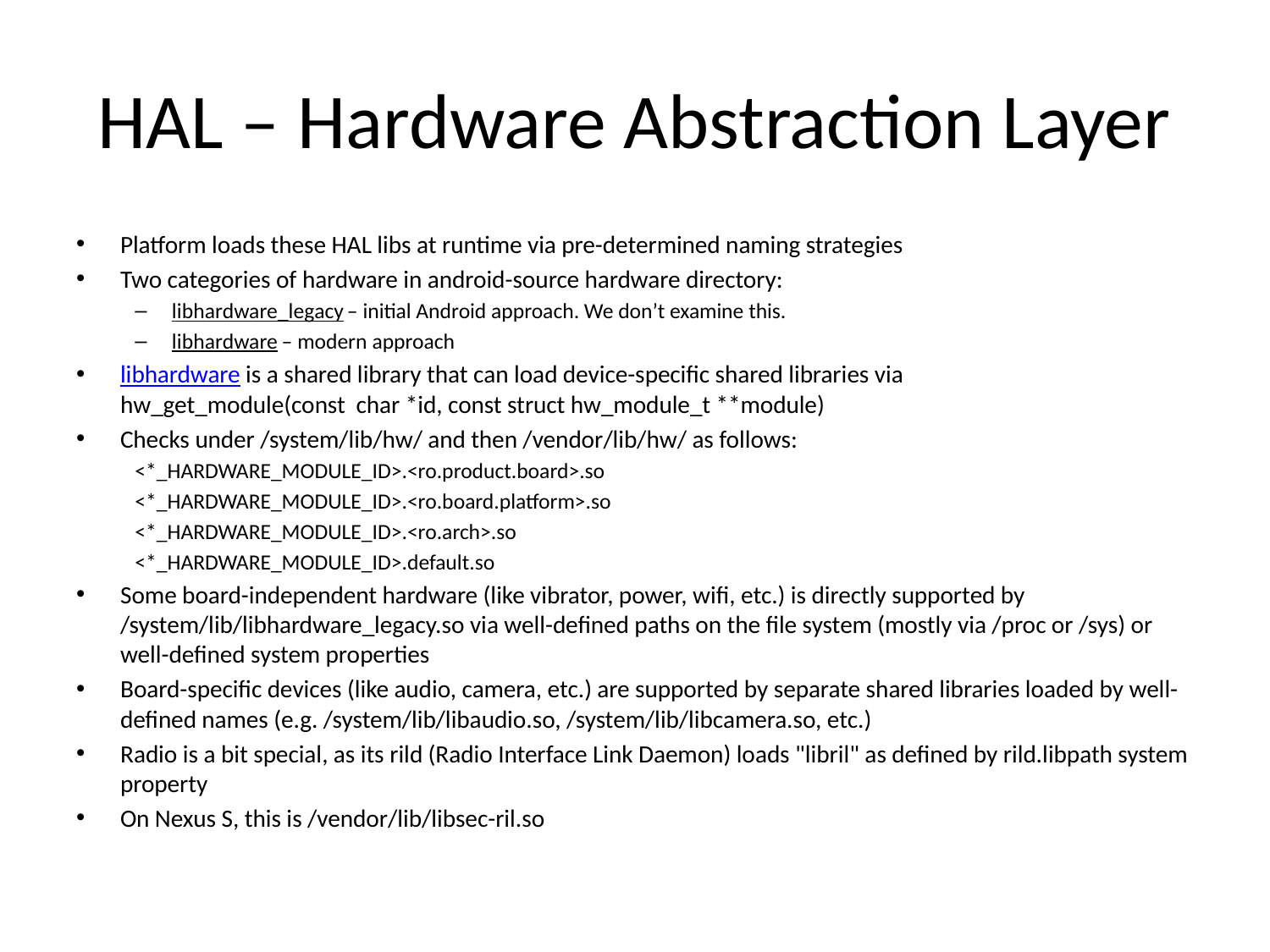

# HAL – Hardware Abstraction Layer
Platform loads these HAL libs at runtime via pre-determined naming strategies
Two categories of hardware in android-source hardware directory:
libhardware_legacy – initial Android approach. We don’t examine this.
libhardware – modern approach
libhardware is a shared library that can load device-specific shared libraries via
hw_get_module(const  char *id, const struct hw_module_t **module)
Checks under /system/lib/hw/ and then /vendor/lib/hw/ as follows:
<*_HARDWARE_MODULE_ID>.<ro.product.board>.so
<*_HARDWARE_MODULE_ID>.<ro.board.platform>.so
<*_HARDWARE_MODULE_ID>.<ro.arch>.so
<*_HARDWARE_MODULE_ID>.default.so
Some board-independent hardware (like vibrator, power, wifi, etc.) is directly supported by /system/lib/libhardware_legacy.so via well-defined paths on the file system (mostly via /proc or /sys) or well-defined system properties
Board-specific devices (like audio, camera, etc.) are supported by separate shared libraries loaded by well-defined names (e.g. /system/lib/libaudio.so, /system/lib/libcamera.so, etc.)
Radio is a bit special, as its rild (Radio Interface Link Daemon) loads "libril" as defined by rild.libpath system property
On Nexus S, this is /vendor/lib/libsec-ril.so